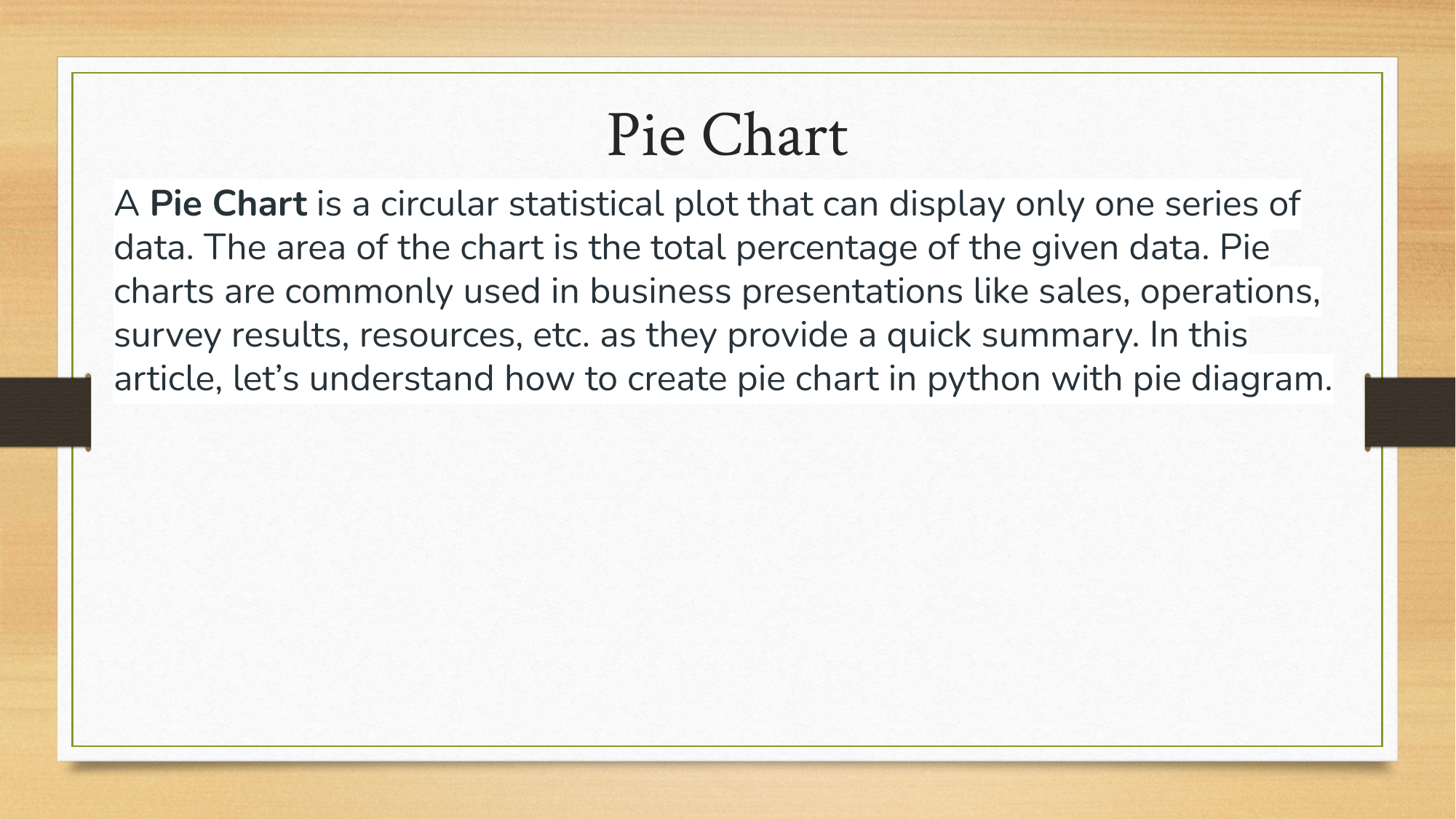

# Pie Chart
A Pie Chart is a circular statistical plot that can display only one series of data. The area of the chart is the total percentage of the given data. Pie charts are commonly used in business presentations like sales, operations, survey results, resources, etc. as they provide a quick summary. In this article, let’s understand how to create pie chart in python with pie diagram.